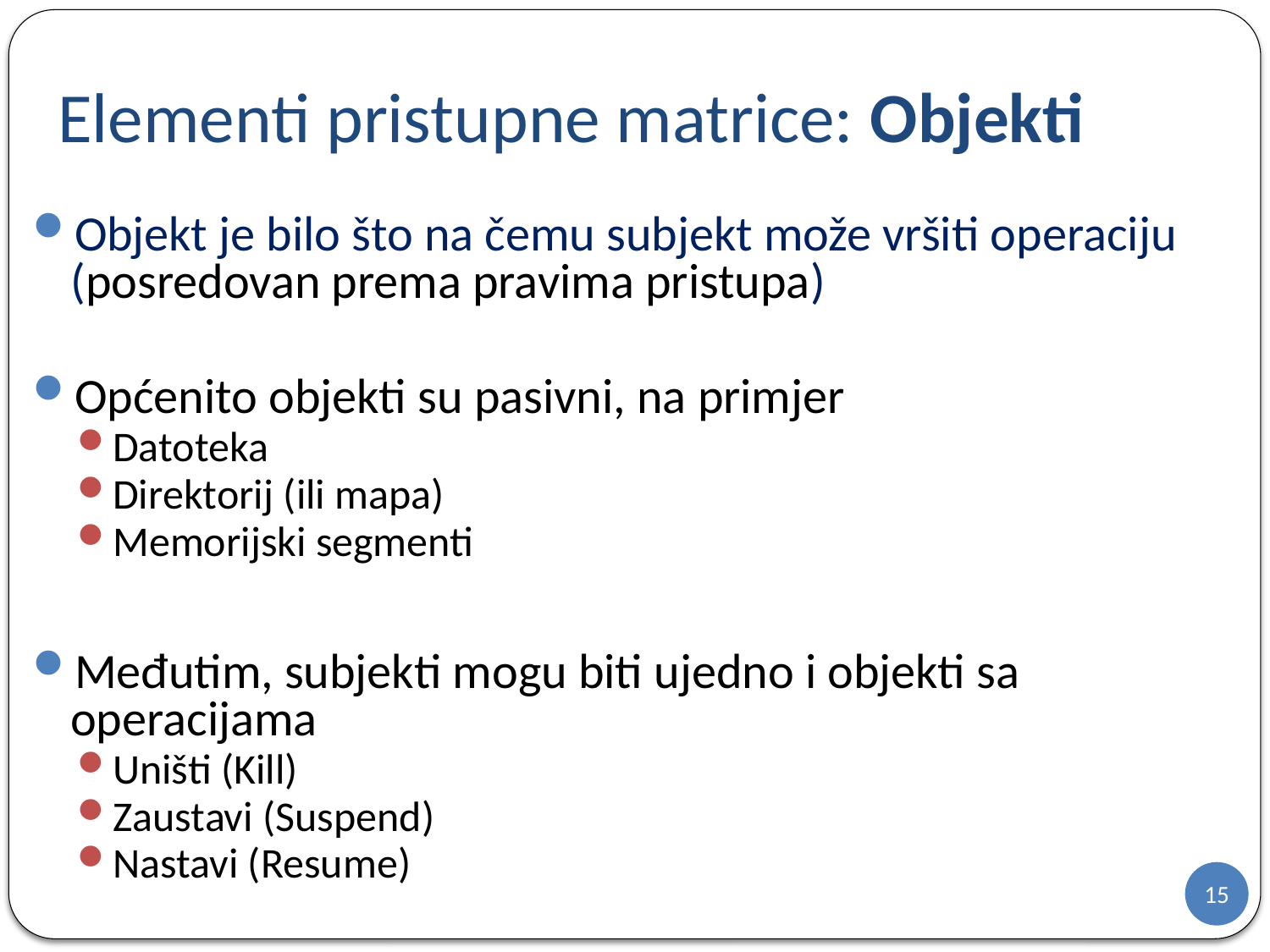

# Elementi pristupne matrice: Objekti
Objekt je bilo što na čemu subjekt može vršiti operaciju (posredovan prema pravima pristupa)

Općenito objekti su pasivni, na primjer
Datoteka
Direktorij (ili mapa)
Memorijski segmenti

Međutim, subjekti mogu biti ujedno i objekti sa operacijama
Uništi (Kill)
Zaustavi (Suspend)
Nastavi (Resume)
15